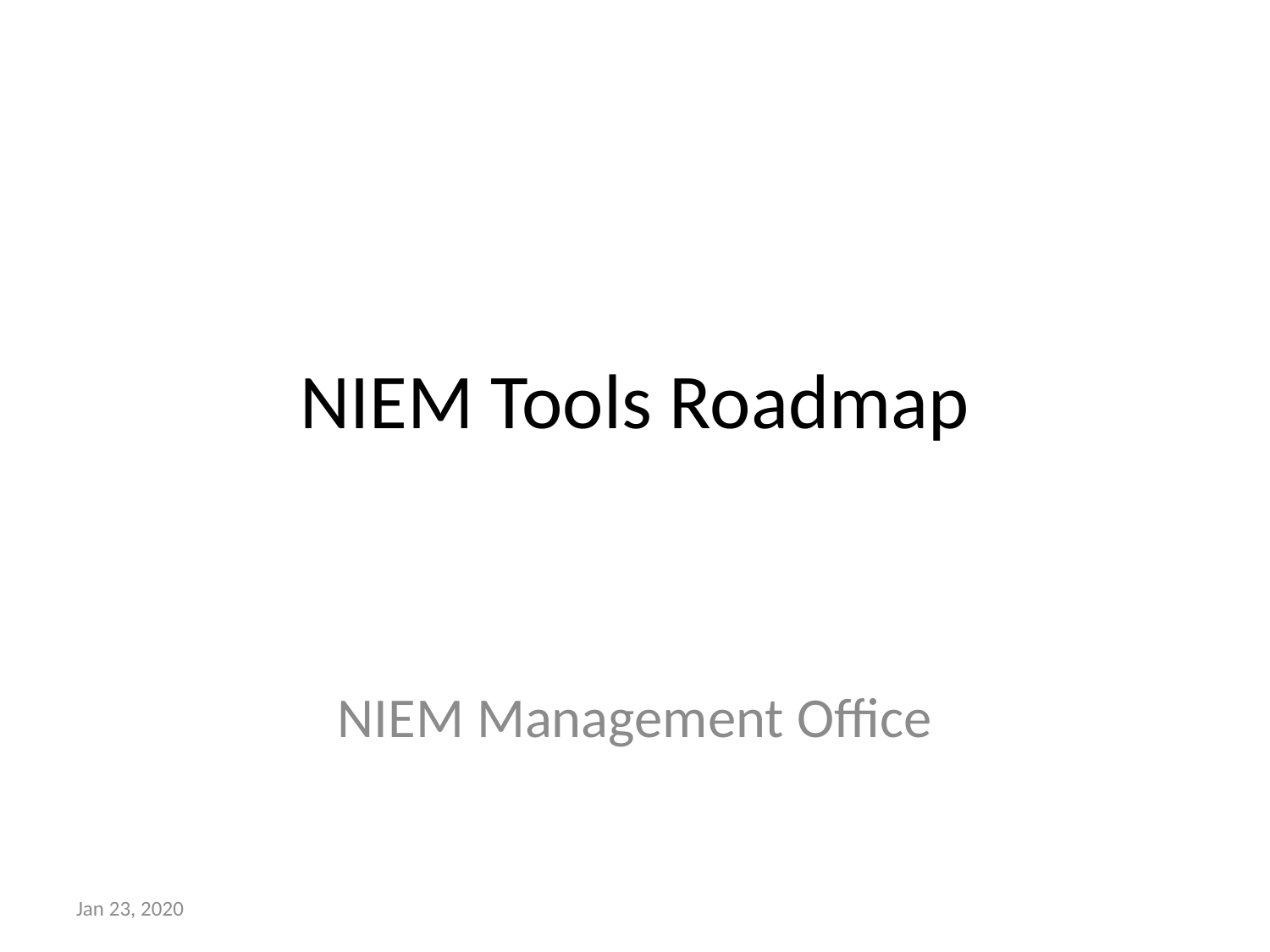

# NIEM Tools Roadmap
NIEM Management Office
Jan 23, 2020